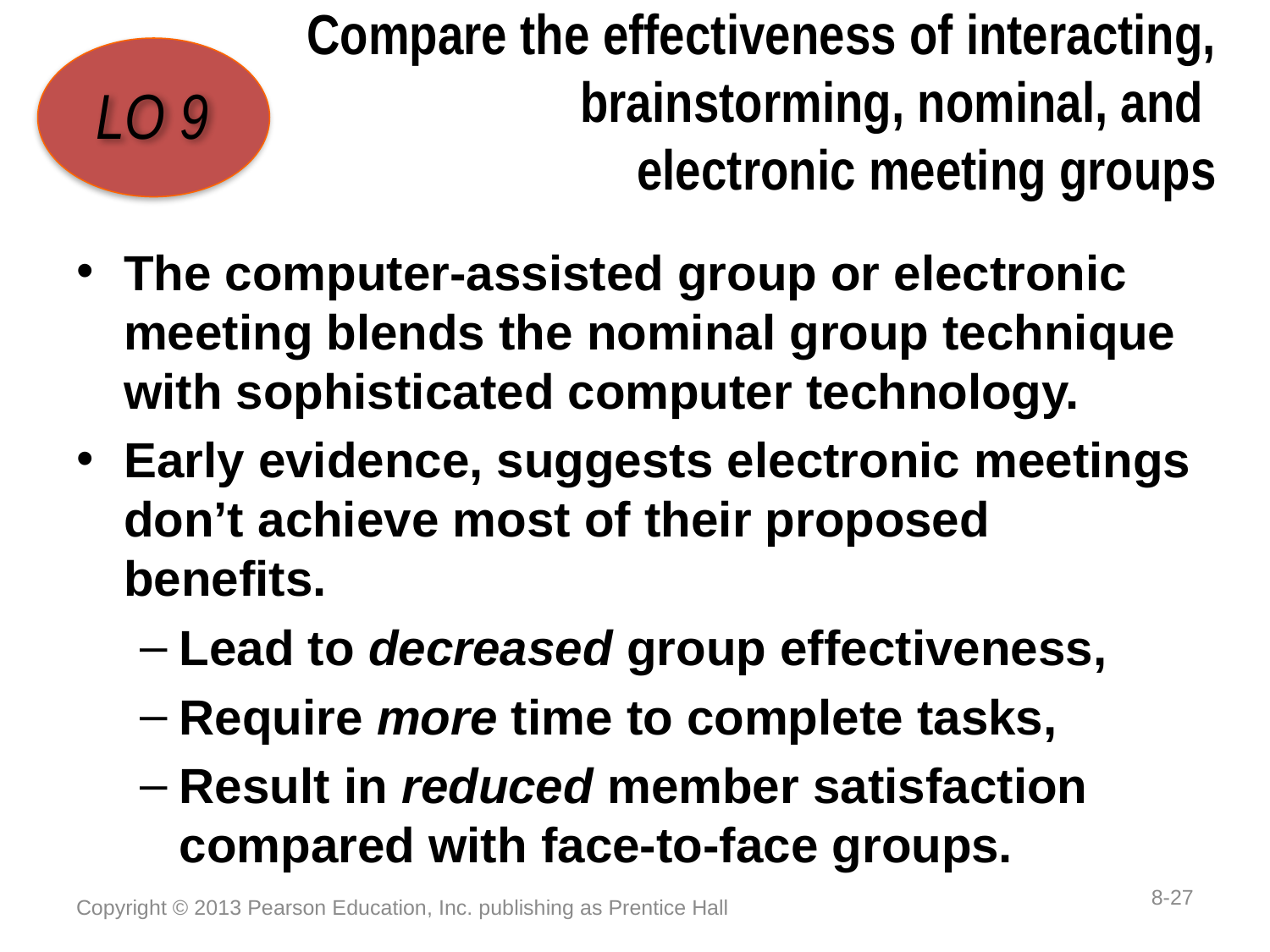

# Compare the effectiveness of interacting, brainstorming, nominal, and electronic meeting groups

LO 9
The computer-assisted group or electronic meeting blends the nominal group technique with sophisticated computer technology.
Early evidence, suggests electronic meetings don’t achieve most of their proposed benefits.
Lead to decreased group effectiveness,
Require more time to complete tasks,
Result in reduced member satisfaction compared with face-to-face groups.

8-27
Copyright © 2013 Pearson Education, Inc. publishing as Prentice Hall